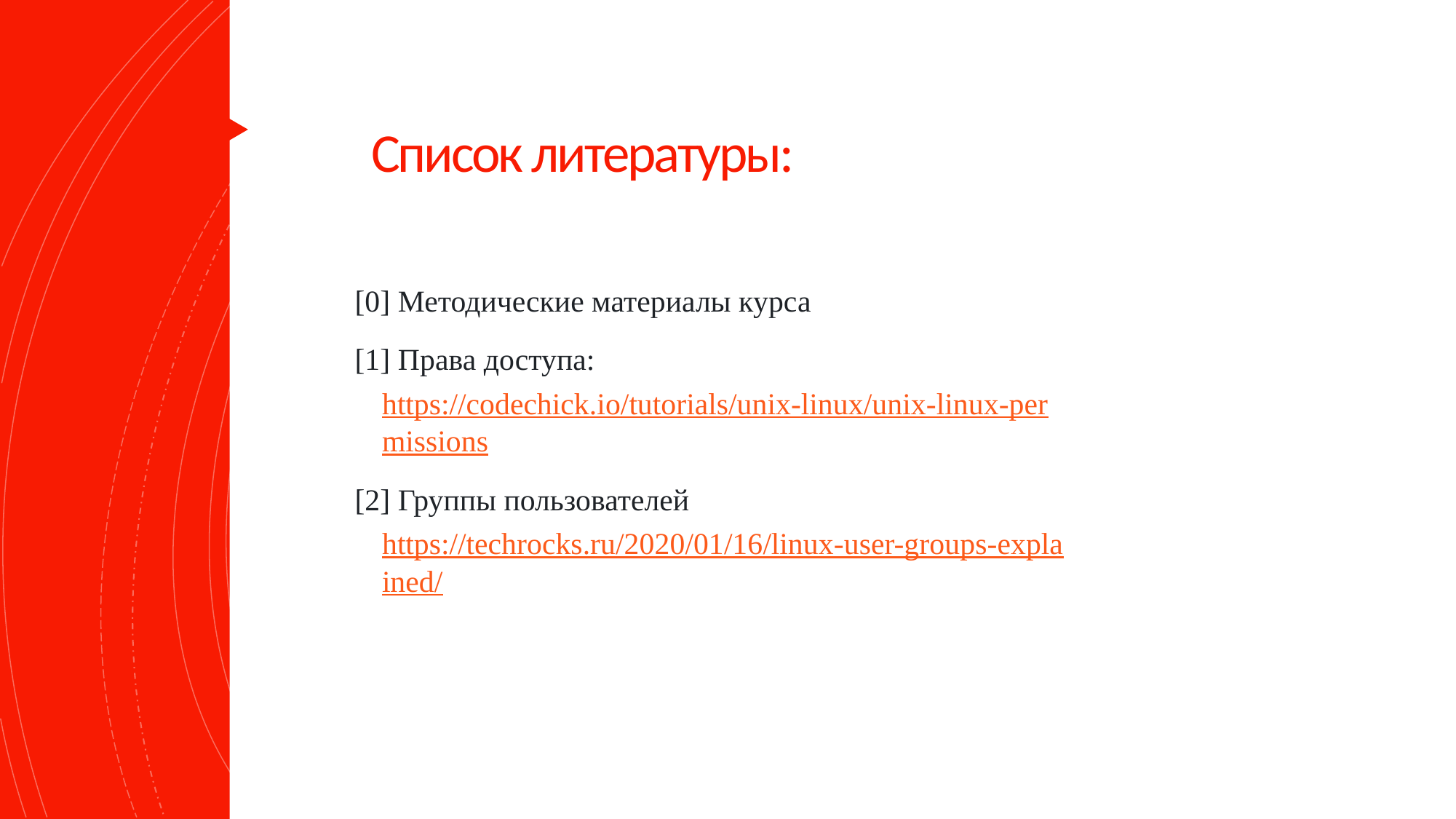

# Список литературы:

[0] Методические материалы курса
[1] Права доступа: https://codechick.io/tutorials/unix-linux/unix-linux-permissions
[2] Группы пользователей https://techrocks.ru/2020/01/16/linux-user-groups-explained/